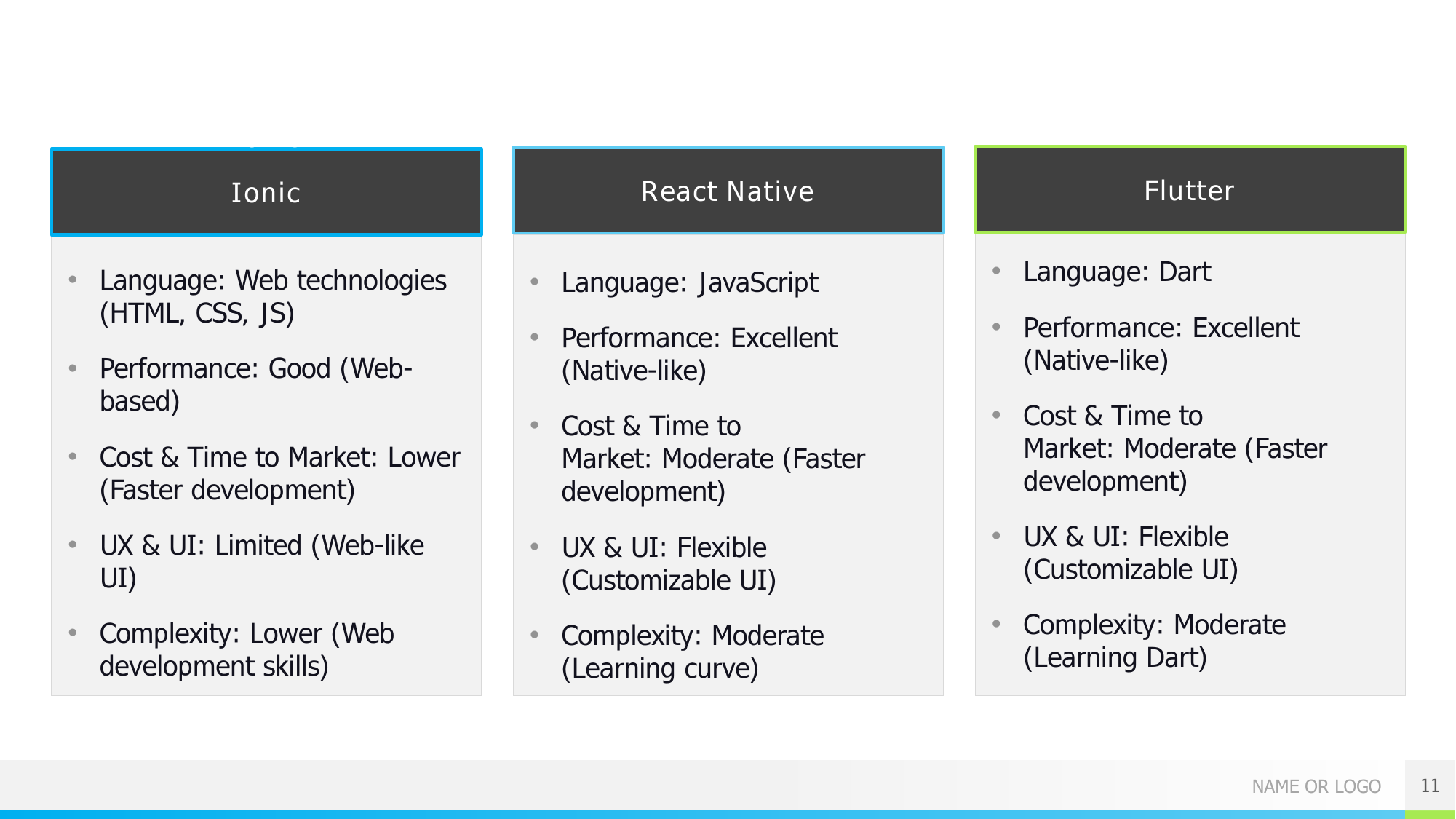

Flutter
Flutter

React Native
React Native

Ionic
Ionic

Language: Dart
Performance: Excellent (Native-like)
Cost & Time to Market: Moderate (Faster development)
UX & UI: Flexible (Customizable UI)
Complexity: Moderate (Learning Dart)

Language: Web technologies (HTML, CSS, JS)
Performance: Good (Web-based)
Cost & Time to Market: Lower (Faster development)
UX & UI: Limited (Web-like UI)
Complexity: Lower (Web development skills)

Language: JavaScript
Performance: Excellent (Native-like)
Cost & Time to Market: Moderate (Faster development)
UX & UI: Flexible (Customizable UI)
Complexity: Moderate (Learning curve)

11